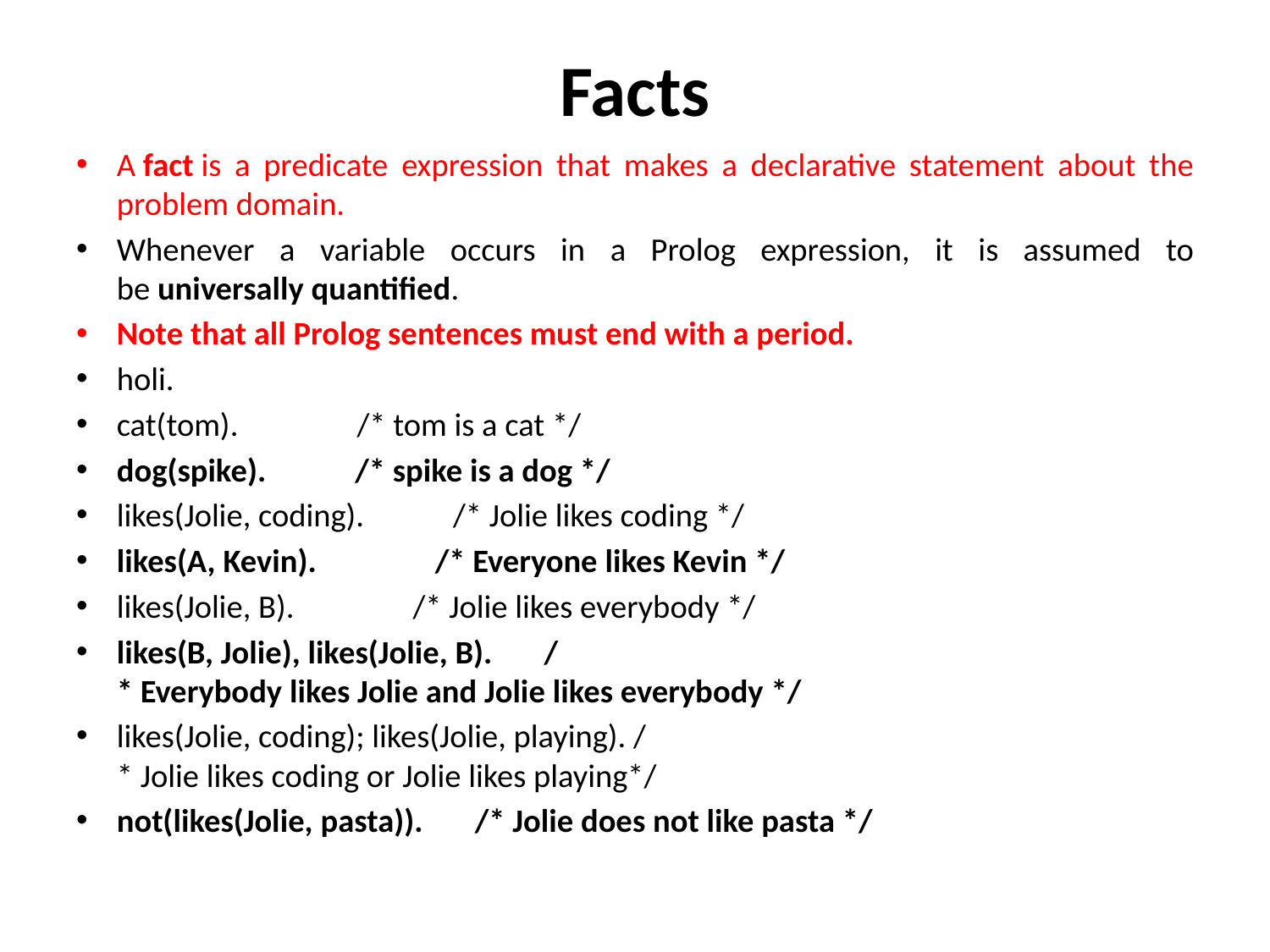

# Facts
A fact is a predicate expression that makes a declarative statement about the problem domain.
Whenever a variable occurs in a Prolog expression, it is assumed to be universally quantified.
Note that all Prolog sentences must end with a period.
holi.
cat(tom).                /* tom is a cat */
dog(spike).            /* spike is a dog */
likes(Jolie, coding).            /* Jolie likes coding */
likes(A, Kevin).                /* Everyone likes Kevin */
likes(Jolie, B).                /* Jolie likes everybody */
likes(B, Jolie), likes(Jolie, B).       /* Everybody likes Jolie and Jolie likes everybody */
likes(Jolie, coding); likes(Jolie, playing). /* Jolie likes coding or Jolie likes playing*/
not(likes(Jolie, pasta)).       /* Jolie does not like pasta */